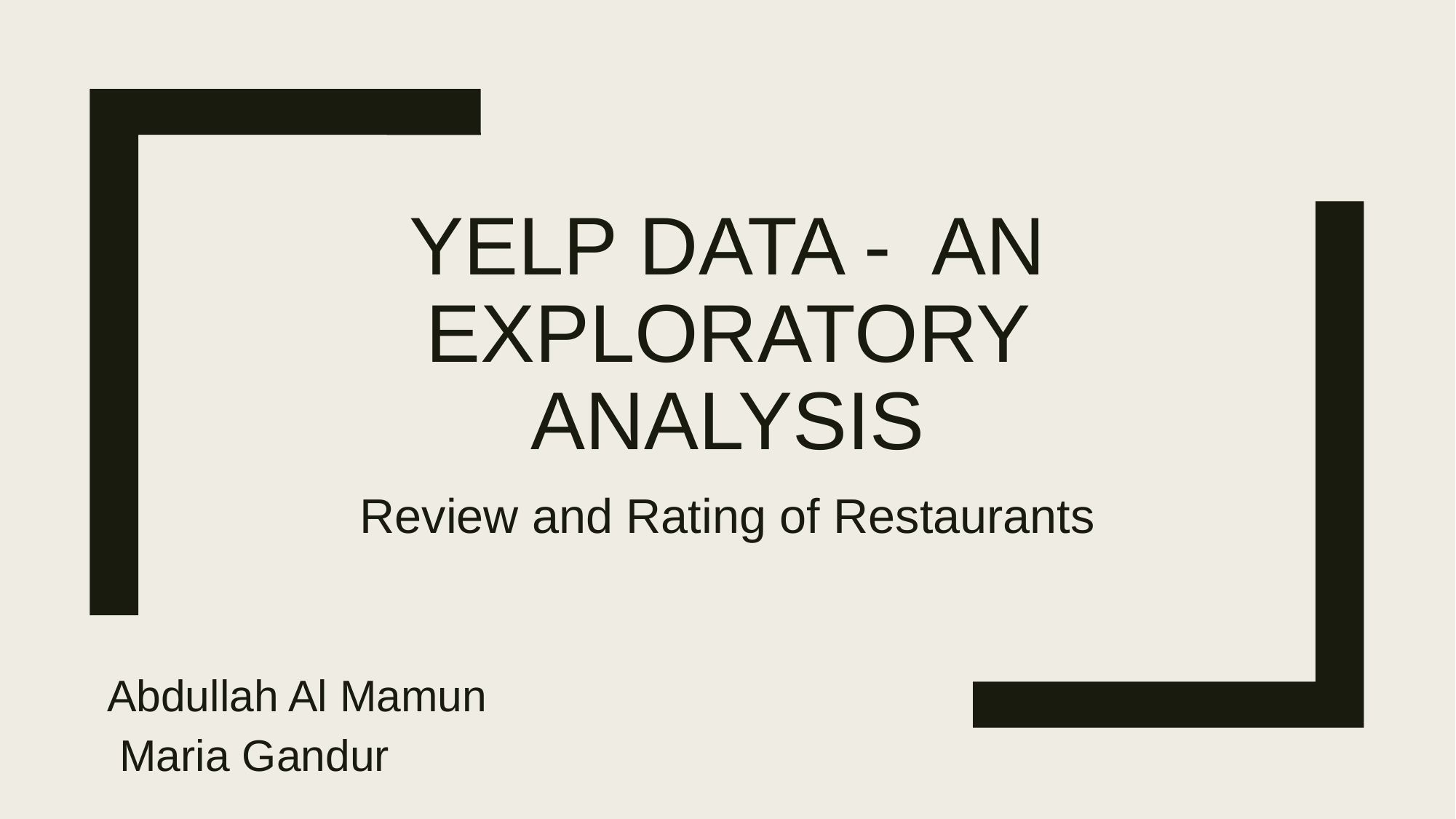

# YELP Data -  An Exploratory Analysis
Review and Rating of Restaurants
Abdullah Al Mamun
 Maria Gandur